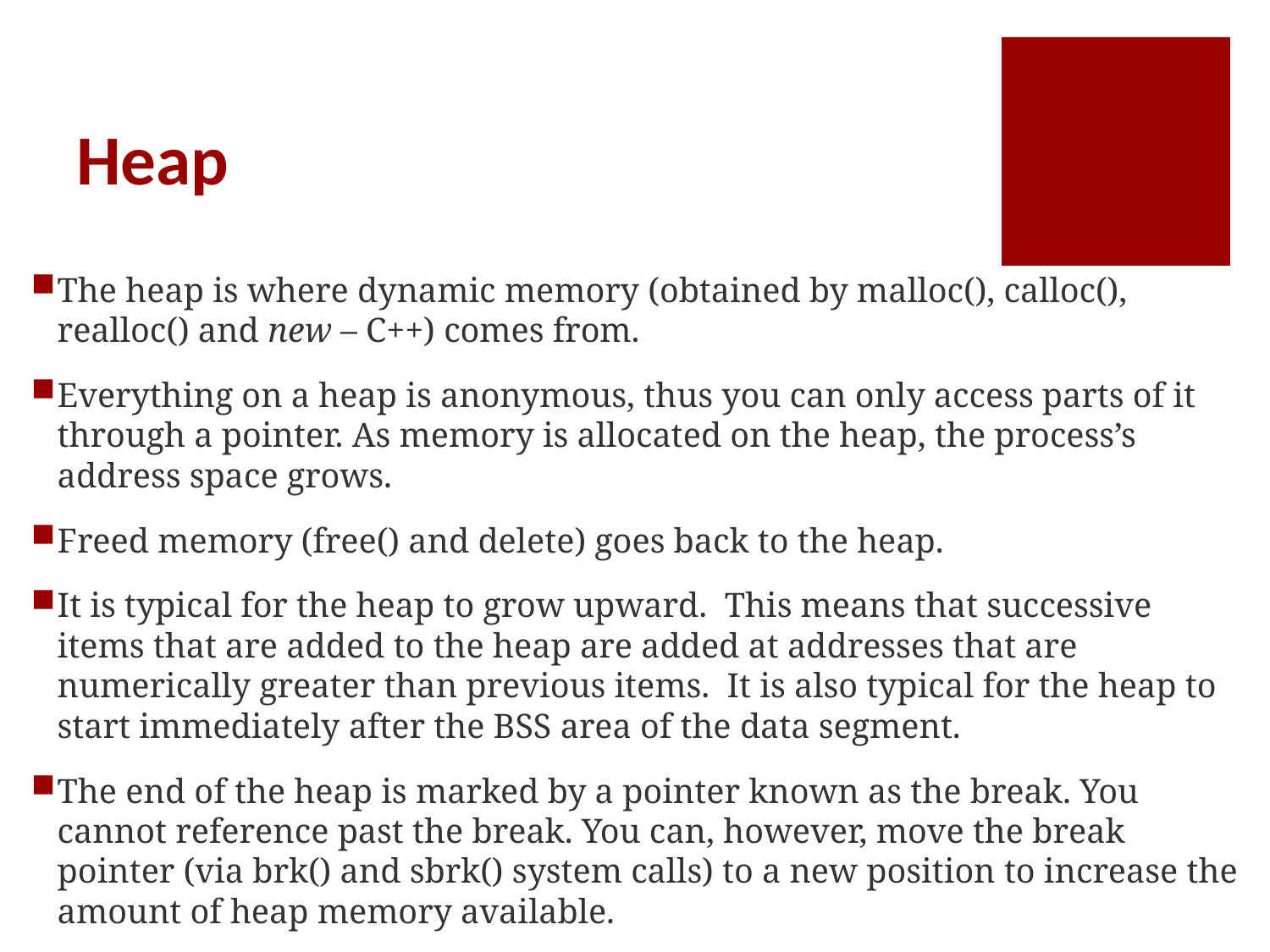

# Heap
The heap is where dynamic memory (obtained by malloc(), calloc(), realloc() and new – C++) comes from.
Everything on a heap is anonymous, thus you can only access parts of it through a pointer. As memory is allocated on the heap, the process’s address space grows.
Freed memory (free() and delete) goes back to the heap.
It is typical for the heap to grow upward.  This means that successive items that are added to the heap are added at addresses that are numerically greater than previous items.  It is also typical for the heap to start immediately after the BSS area of the data segment.
The end of the heap is marked by a pointer known as the break. You cannot reference past the break. You can, however, move the break pointer (via brk() and sbrk() system calls) to a new position to increase the amount of heap memory available.